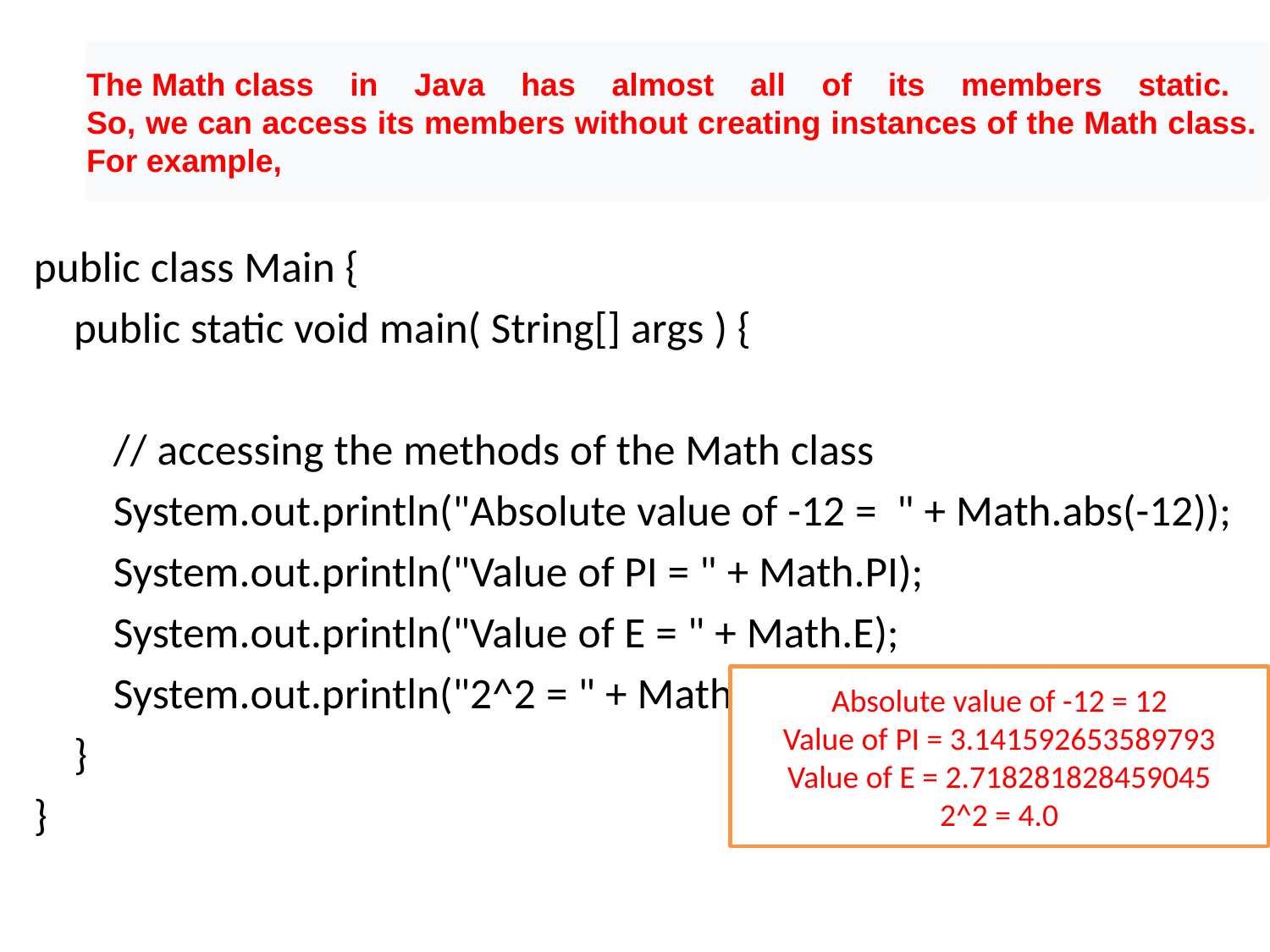

# The Math class in Java has almost all of its members static. So, we can access its members without creating instances of the Math class. For example,
public class Main {
    public static void main( String[] args ) {

        // accessing the methods of the Math class
        System.out.println("Absolute value of -12 =  " + Math.abs(-12));
        System.out.println("Value of PI = " + Math.PI);
        System.out.println("Value of E = " + Math.E);
        System.out.println("2^2 = " + Math.pow(2,2));
    }
}
Absolute value of -12 = 12
Value of PI = 3.141592653589793
Value of E = 2.718281828459045
2^2 = 4.0